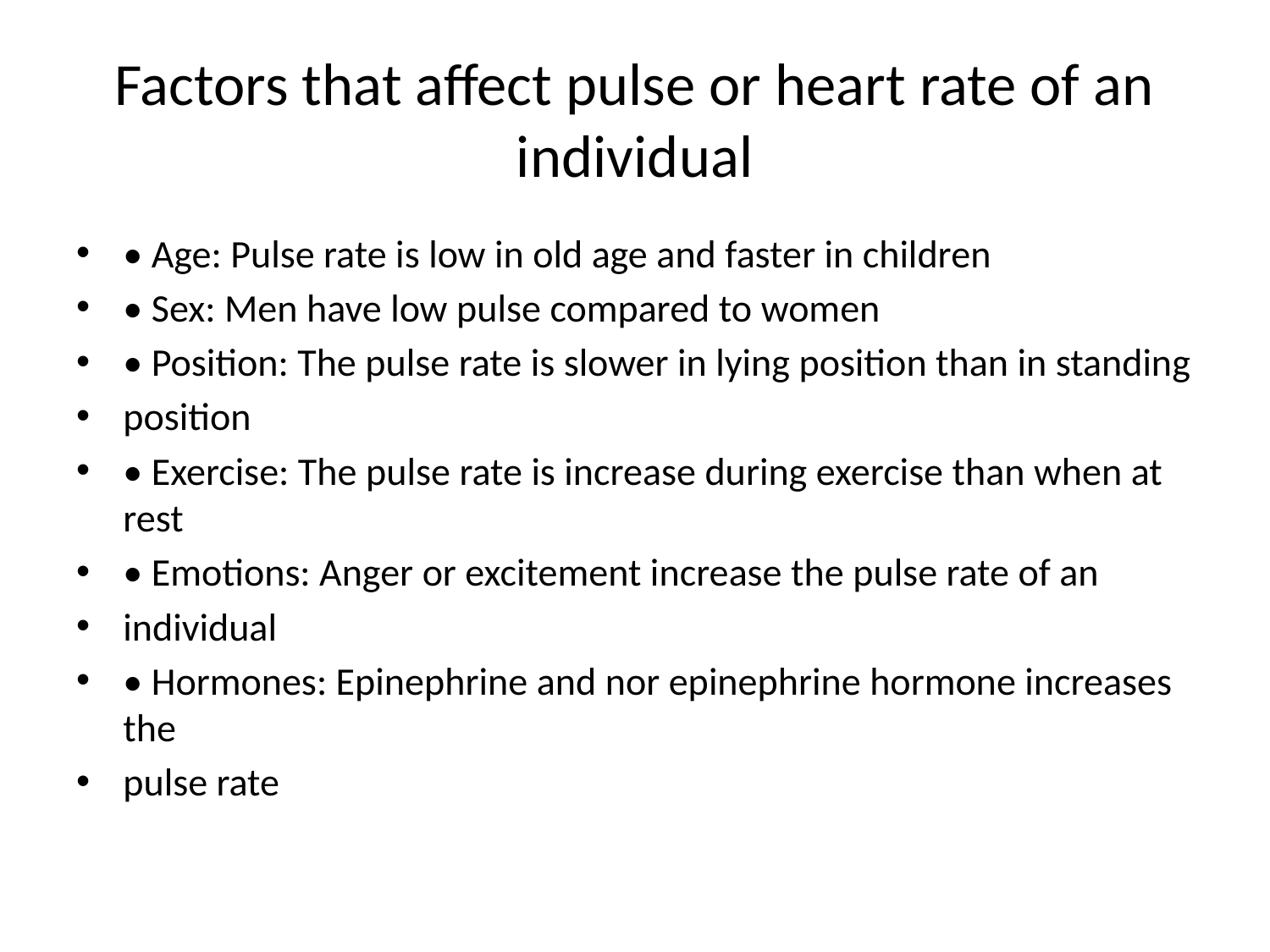

# Factors that affect pulse or heart rate of an individual
• Age: Pulse rate is low in old age and faster in children
• Sex: Men have low pulse compared to women
• Position: The pulse rate is slower in lying position than in standing
position
• Exercise: The pulse rate is increase during exercise than when at rest
• Emotions: Anger or excitement increase the pulse rate of an
individual
• Hormones: Epinephrine and nor epinephrine hormone increases the
pulse rate